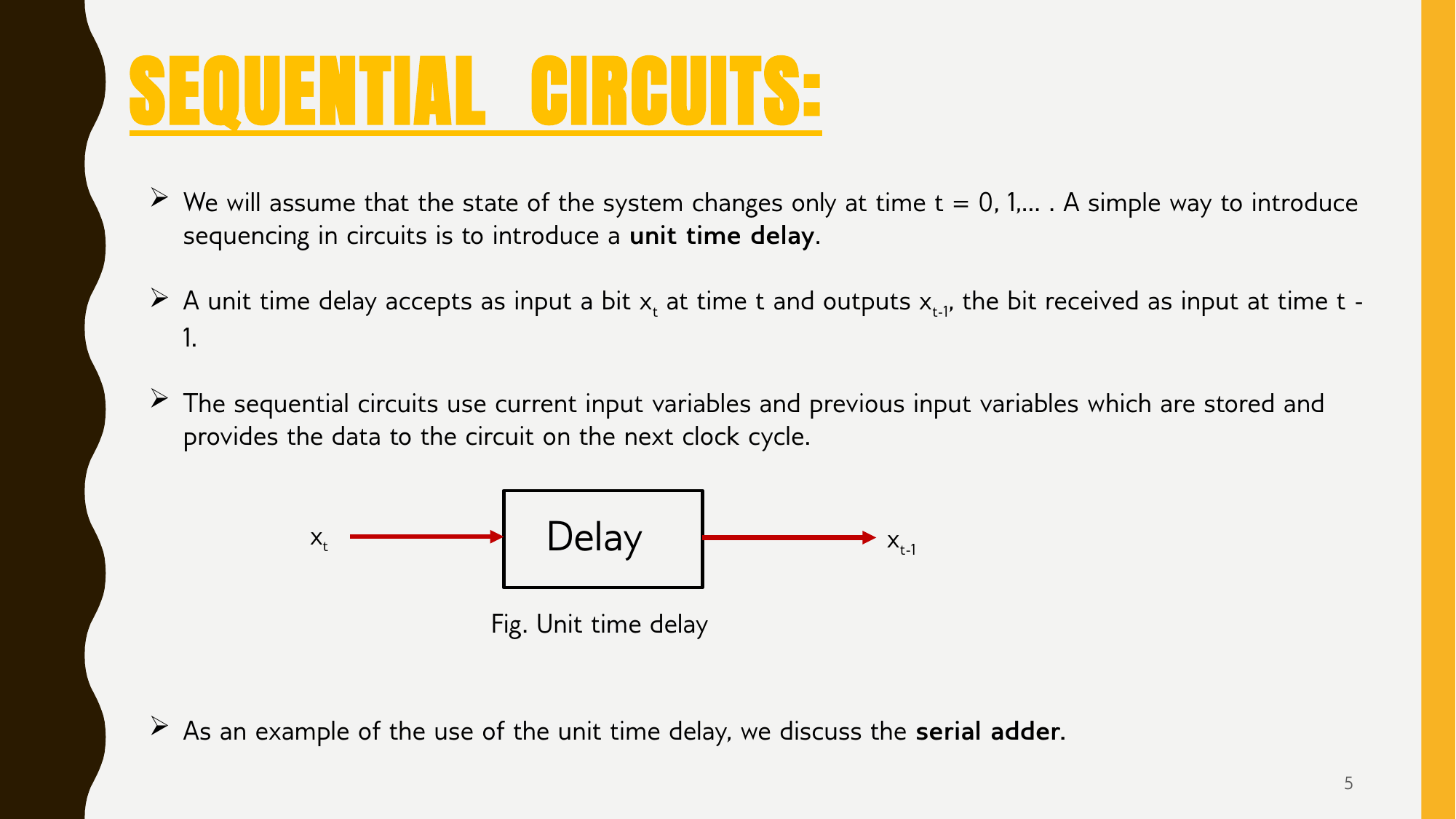

# Sequential  circuits:

We will assume that the state of the system changes only at time t = 0, 1,... . A simple way to introduce sequencing in circuits is to introduce a unit time delay.

A unit time delay accepts as input a bit xt at time t and outputs xt−1, the bit received as input at time t − 1.

The sequential circuits use current input variables and previous input variables which are stored and provides the data to the circuit on the next clock cycle.

As an example of the use of the unit time delay, we discuss the serial adder.

Delay
xt
xt−1
Fig. Unit time delay
5